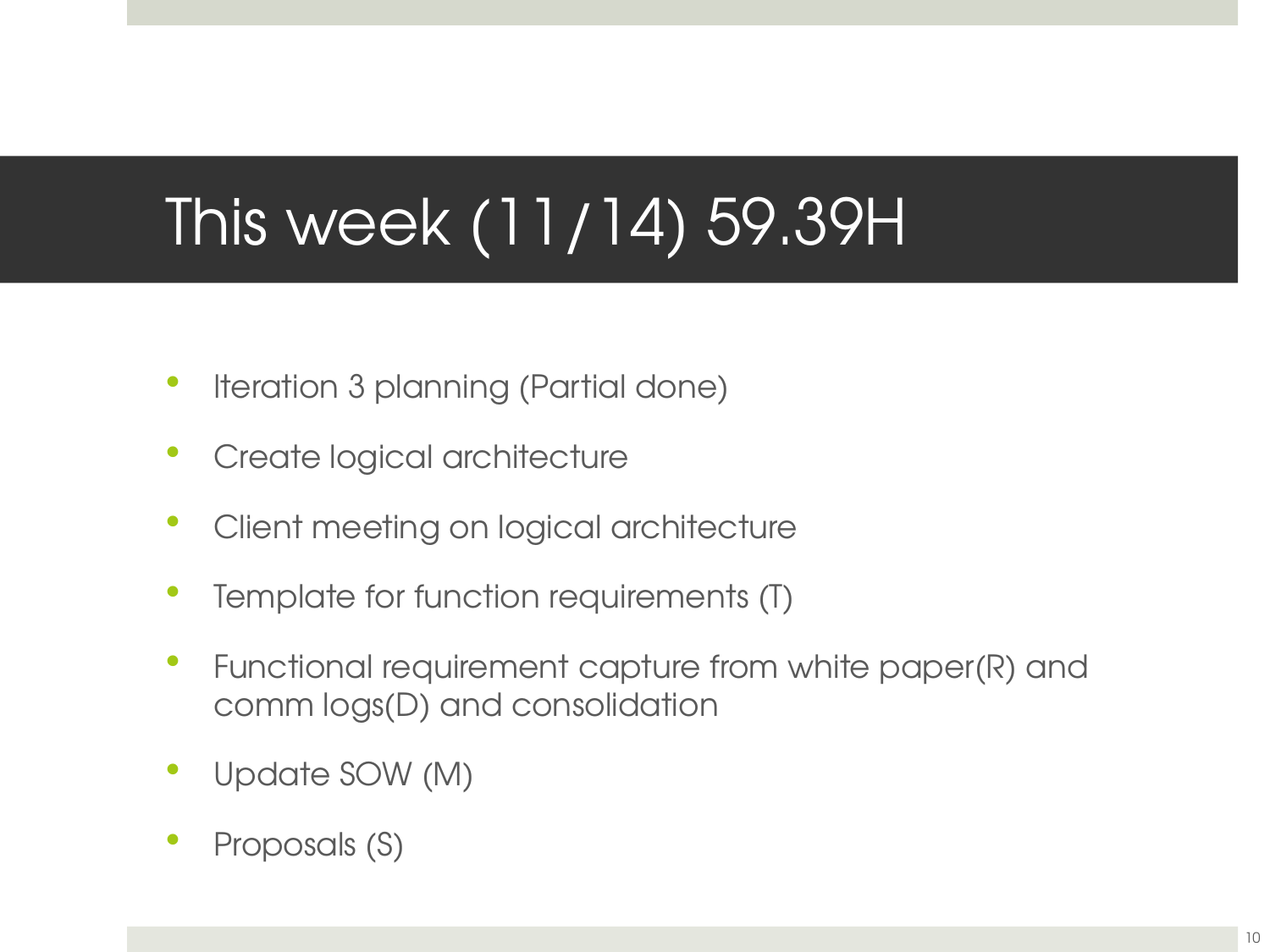

# This week (11/14) 59.39H
Iteration 3 planning (Partial done)
Create logical architecture
Client meeting on logical architecture
Template for function requirements (T)
Functional requirement capture from white paper(R) and comm logs(D) and consolidation
Update SOW (M)
Proposals (S)
10